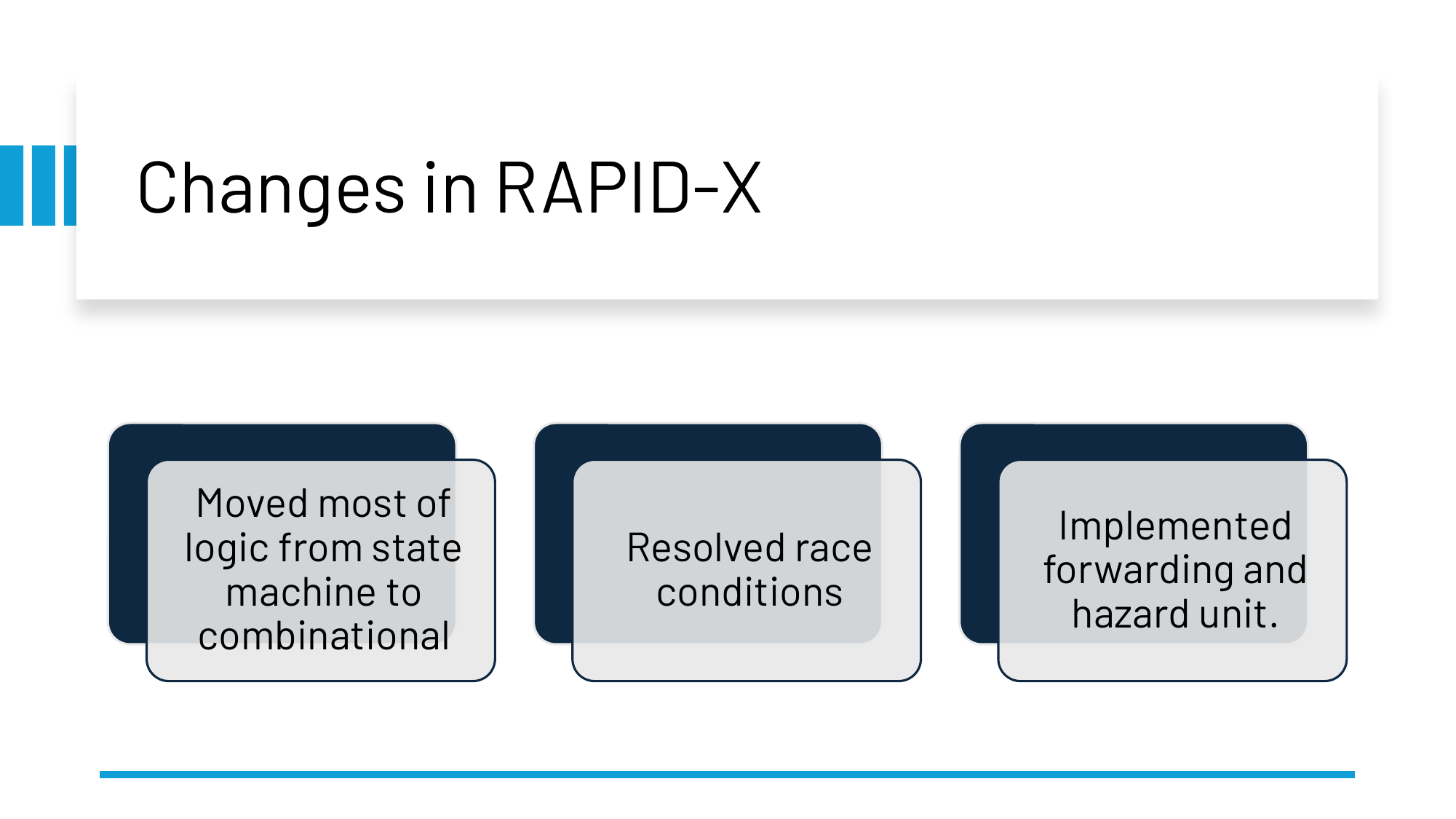

# Changes in RAPID-X

Moved most of logic from state machine to combinational
Resolved race conditions
Implemented forwarding and hazard unit.